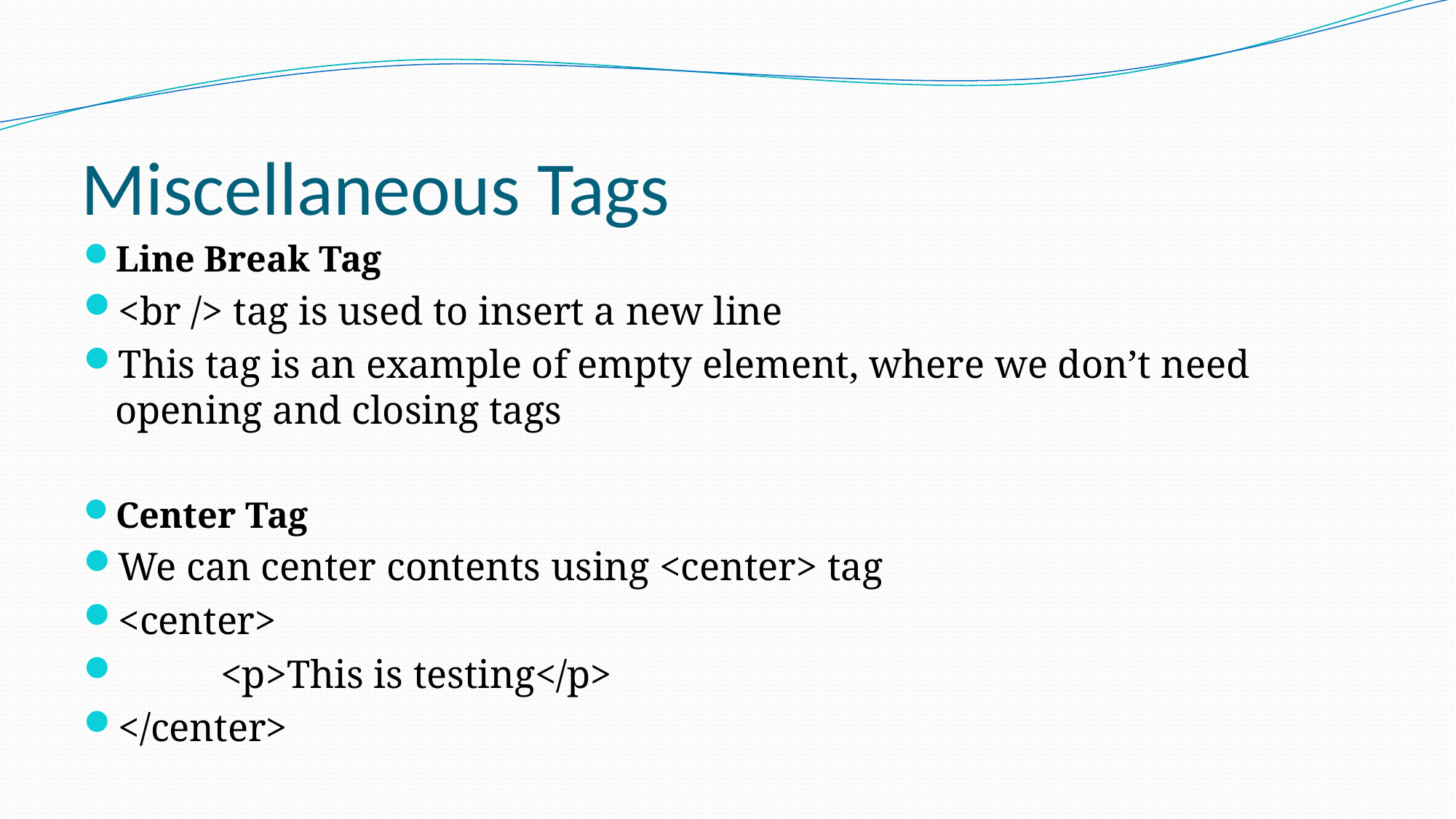

# Miscellaneous Tags
Line Break Tag
<br /> tag is used to insert a new line
This tag is an example of empty element, where we don’t need opening and closing tags

Center Tag
We can center contents using <center> tag
<center>
			<p>This is testing</p>
</center>